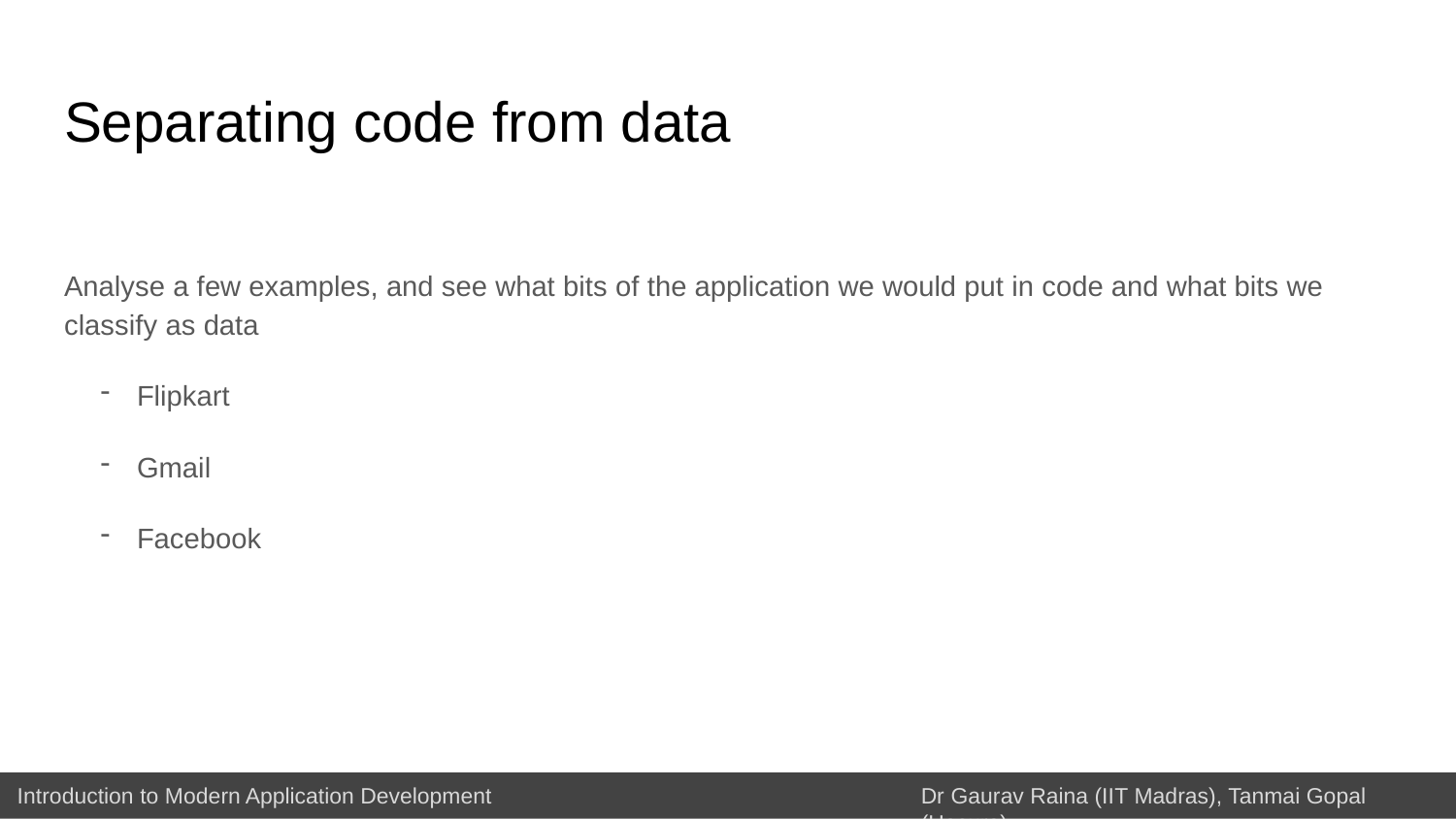

# Separating code from data
Analyse a few examples, and see what bits of the application we would put in code and what bits we classify as data
Flipkart
Gmail
Facebook